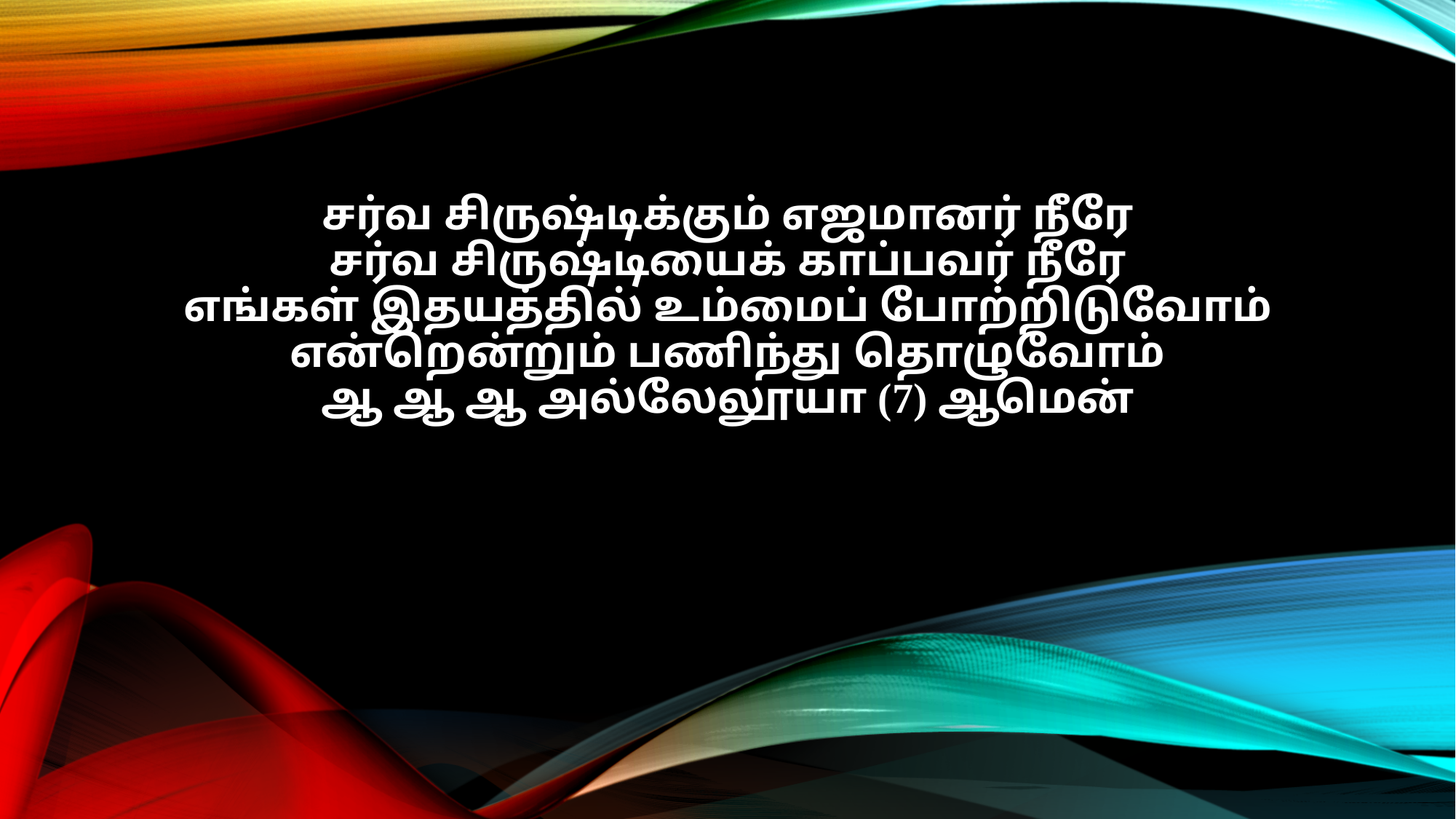

சர்வ சிருஷ்டிக்கும் எஜமானர் நீரே
சர்வ சிருஷ்டியைக் காப்பவர் நீரே
எங்கள் இதயத்தில் உம்மைப் போற்றிடுவோம்
என்றென்றும் பணிந்து தொழுவோம்
ஆ ஆ ஆ அல்லேலூயா (7) ஆமென்